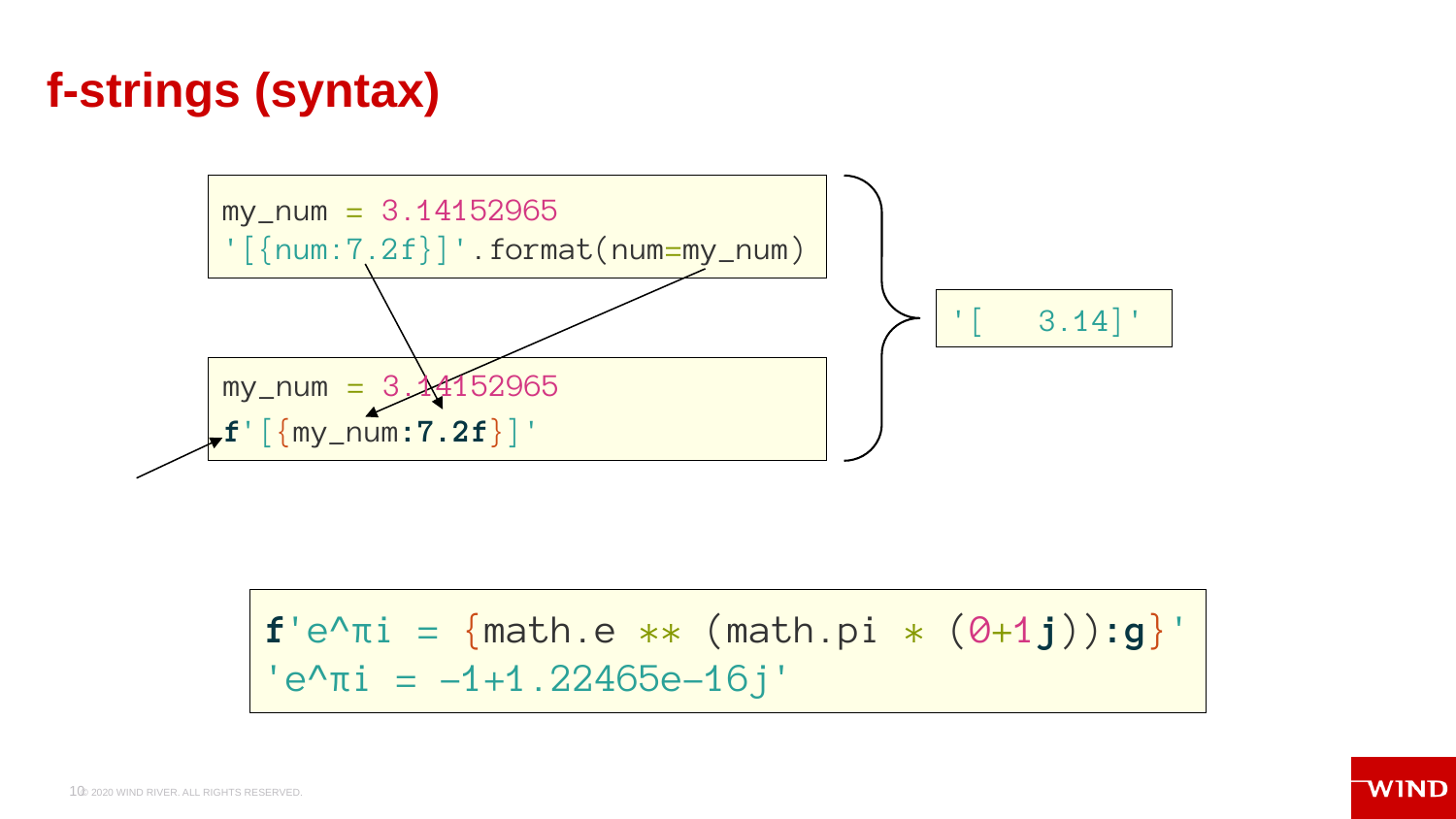

# f-strings (syntax)
my_num = 3.14152965
'[{num:7.2f}]'.format(num=my_num)

'[   3.14]'

my_num = 3.14152965
f'[{my_num:7.2f}]'
f'e^πi = {math.e ** (math.pi * (0+1j)):g}'
'e^πi = -1+1.22465e-16j'